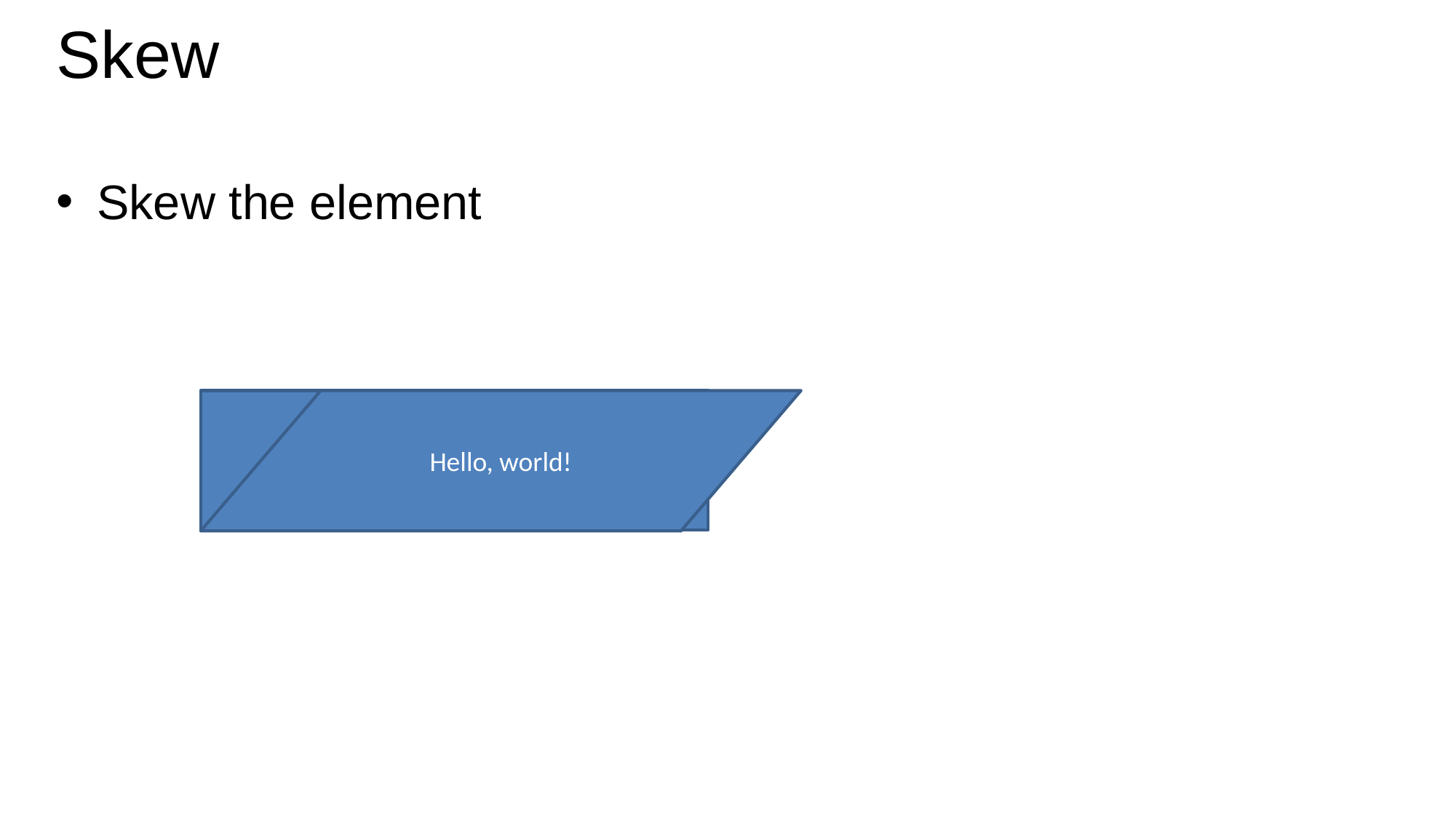

# Skew
Skew the element
Hello, world!
Hello, world!